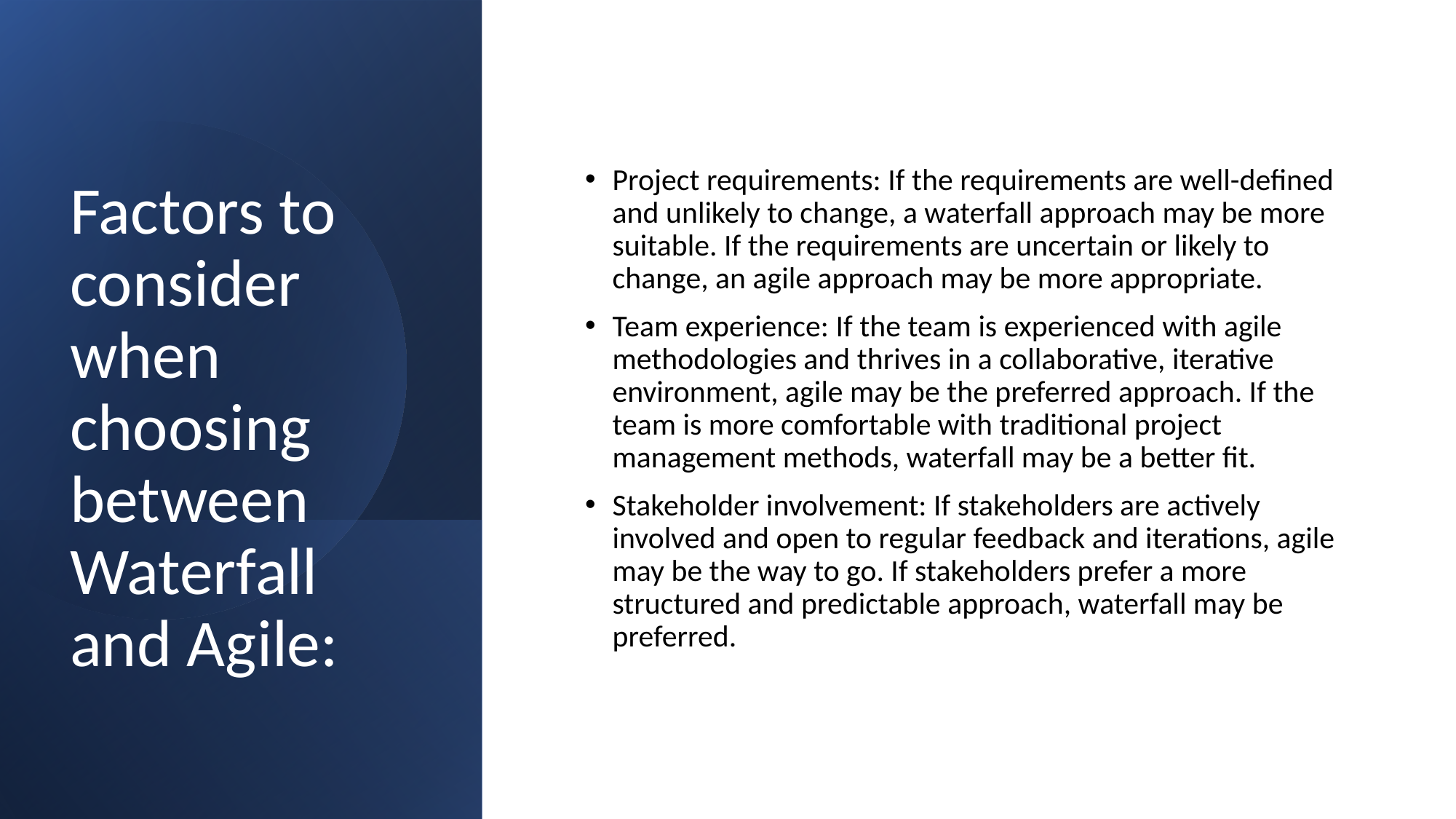

Project requirements: If the requirements are well-defined and unlikely to change, a waterfall approach may be more suitable. If the requirements are uncertain or likely to change, an agile approach may be more appropriate.
Team experience: If the team is experienced with agile methodologies and thrives in a collaborative, iterative environment, agile may be the preferred approach. If the team is more comfortable with traditional project management methods, waterfall may be a better fit.
Stakeholder involvement: If stakeholders are actively involved and open to regular feedback and iterations, agile may be the way to go. If stakeholders prefer a more structured and predictable approach, waterfall may be preferred.
# Factors to consider when choosing between Waterfall and Agile: